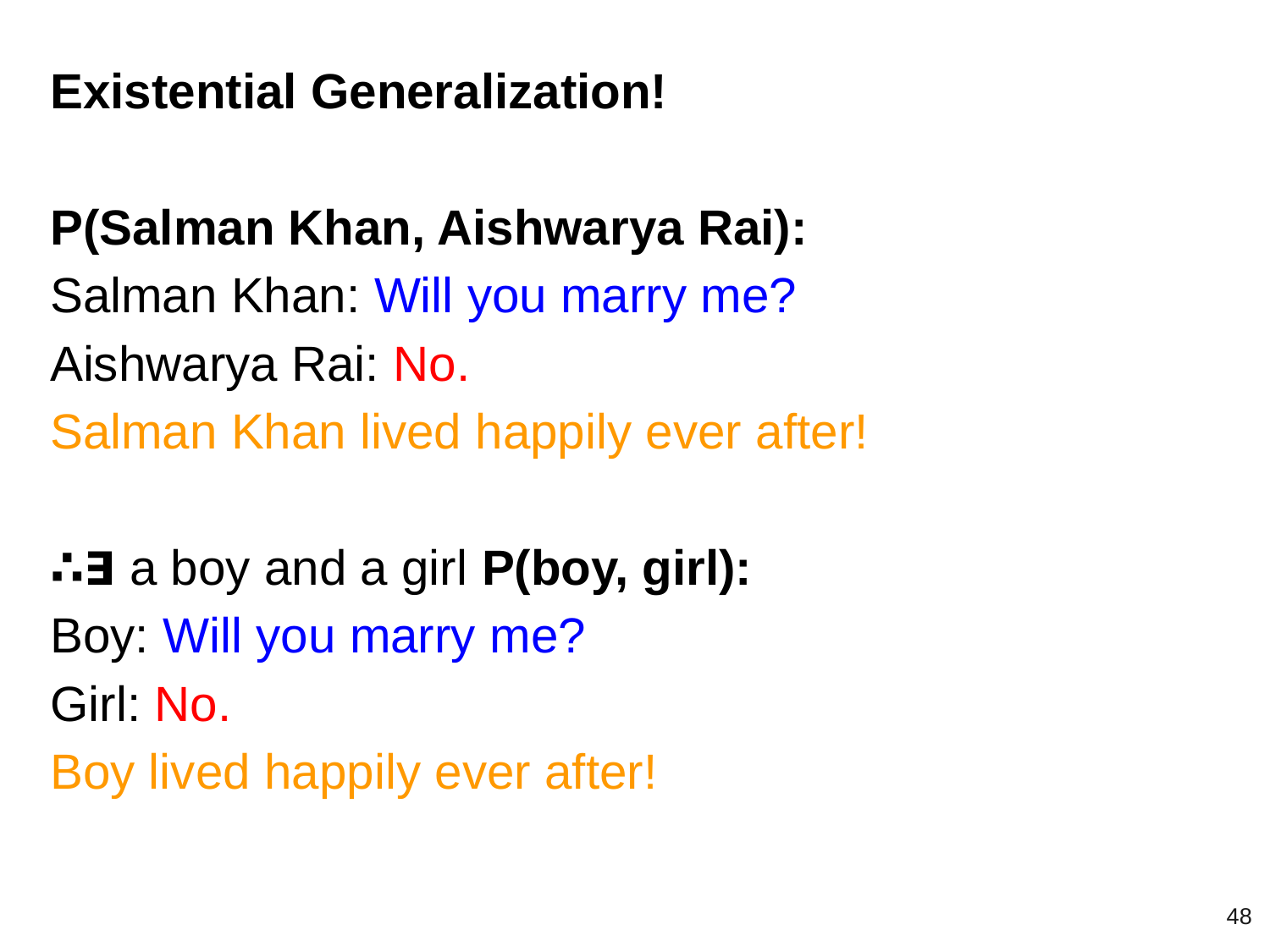

Existential Generalization!

P(Salman Khan, Aishwarya Rai):
Salman Khan: Will you marry me?
Aishwarya Rai: No.
Salman Khan lived happily ever after!

∴∃ a boy and a girl P(boy, girl):
Boy: Will you marry me?
Girl: No.
Boy lived happily ever after!
48